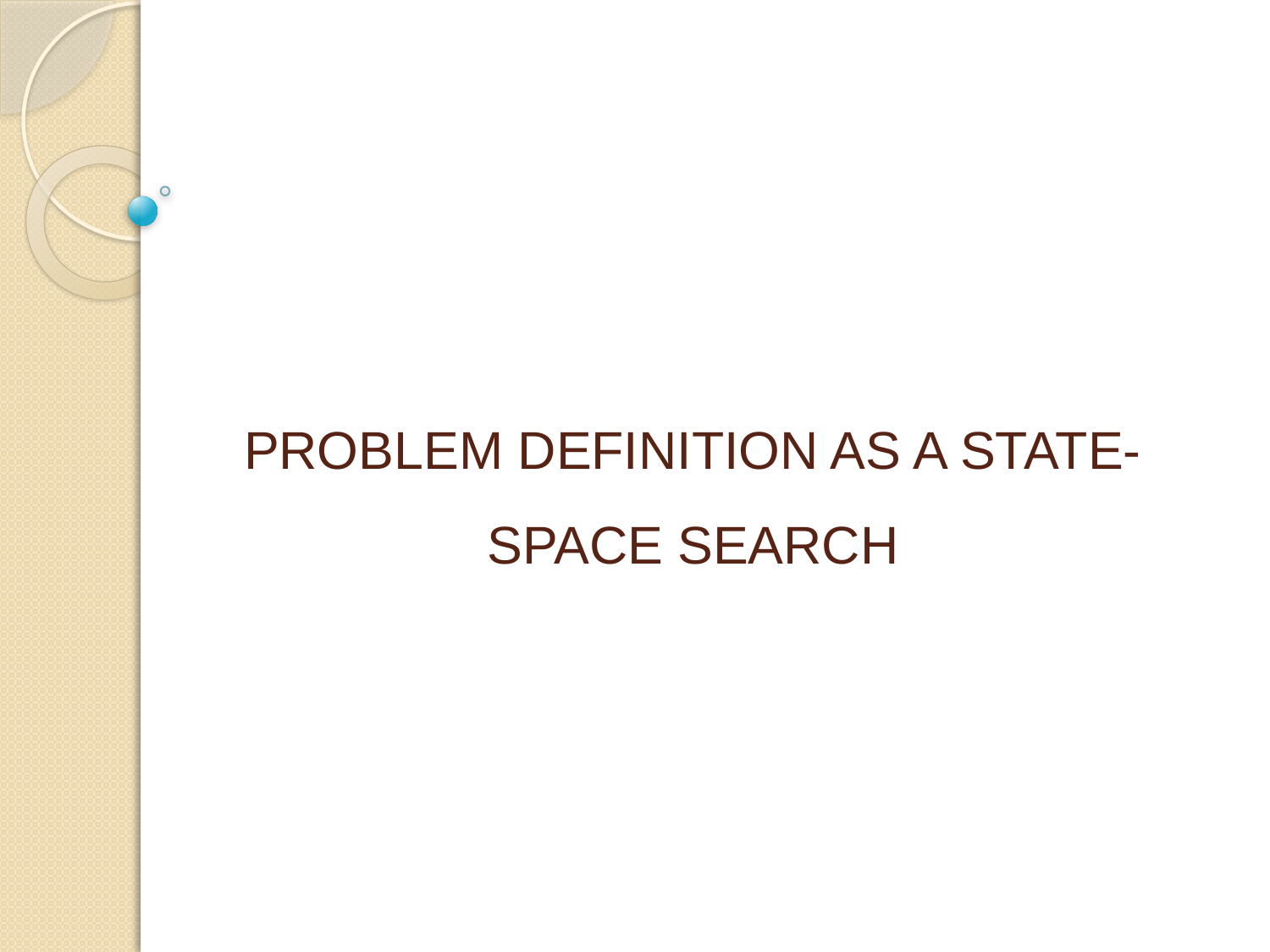

# PROBLEM DEFINITION AS A STATE-SPACE SEARCH